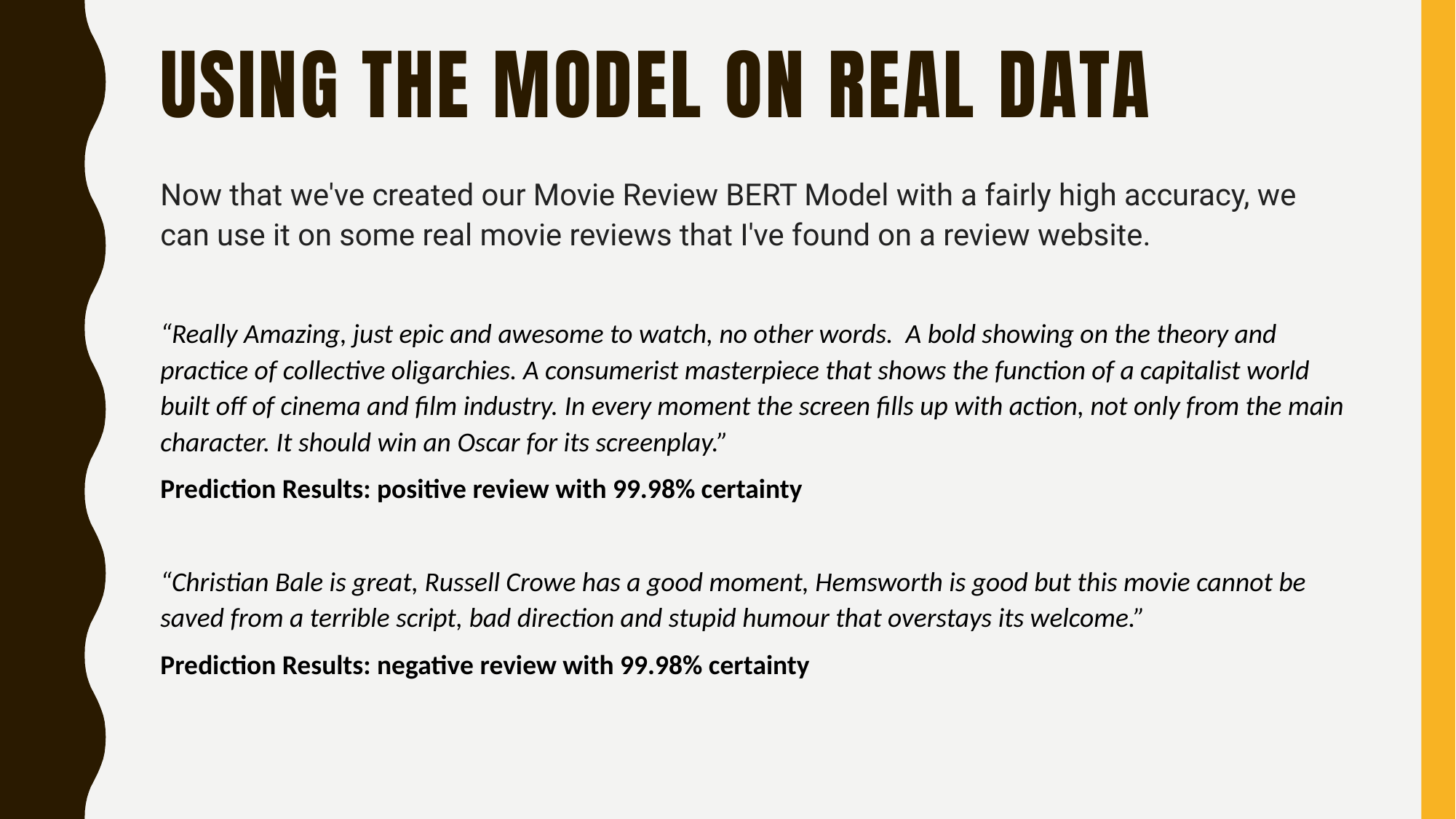

# Using the Model on Real Data
Now that we've created our Movie Review BERT Model with a fairly high accuracy, we can use it on some real movie reviews that I've found on a review website.

“Really Amazing, just epic and awesome to watch, no other words.  A bold showing on the theory and practice of collective oligarchies. A consumerist masterpiece that shows the function of a capitalist world built off of cinema and film industry. In every moment the screen fills up with action, not only from the main character. It should win an Oscar for its screenplay.”
Prediction Results: positive review with 99.98% certainty

“Christian Bale is great, Russell Crowe has a good moment, Hemsworth is good but this movie cannot be saved from a terrible script, bad direction and stupid humour that overstays its welcome.”
Prediction Results: negative review with 99.98% certainty